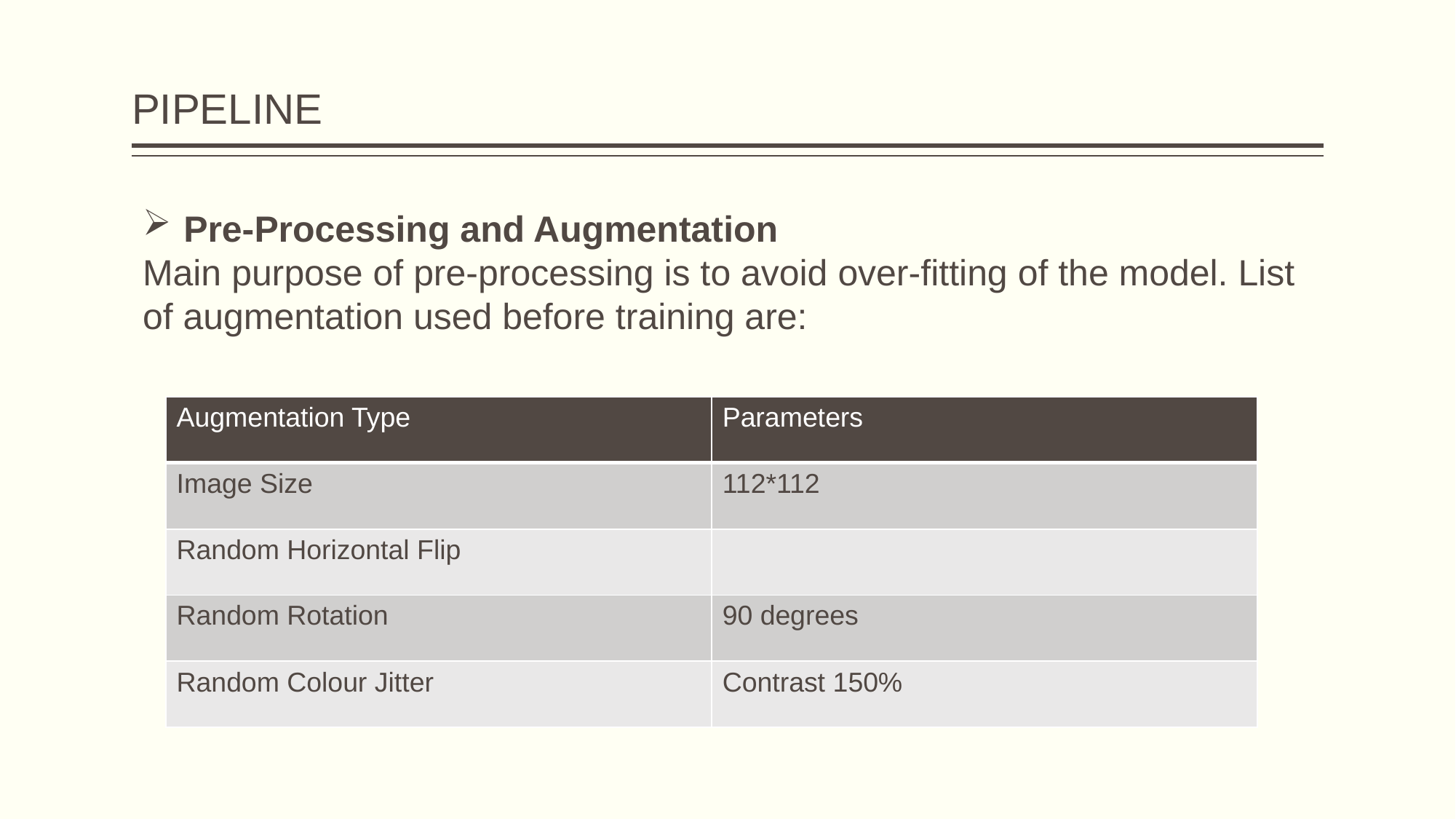

# PIPELINE
Pre-Processing and Augmentation
Main purpose of pre-processing is to avoid over-fitting of the model. List of augmentation used before training are:
| Augmentation Type | Parameters |
| --- | --- |
| Image Size | 112\*112 |
| Random Horizontal Flip |  |
| Random Rotation | 90 degrees |
| Random Colour Jitter | Contrast 150% |